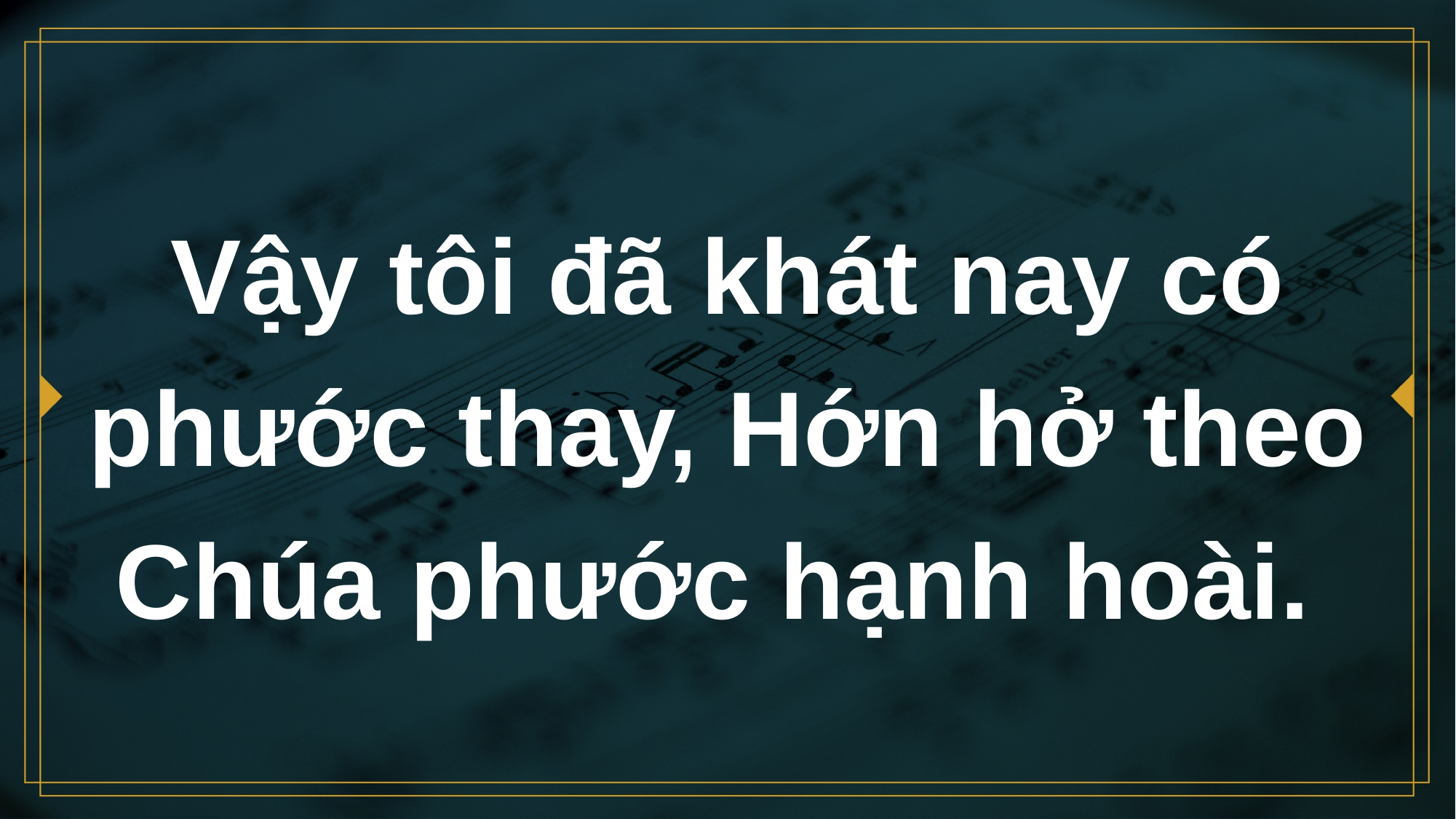

# Vậy tôi đã khát nay có phước thay, Hớn hở theo Chúa phước hạnh hoài.